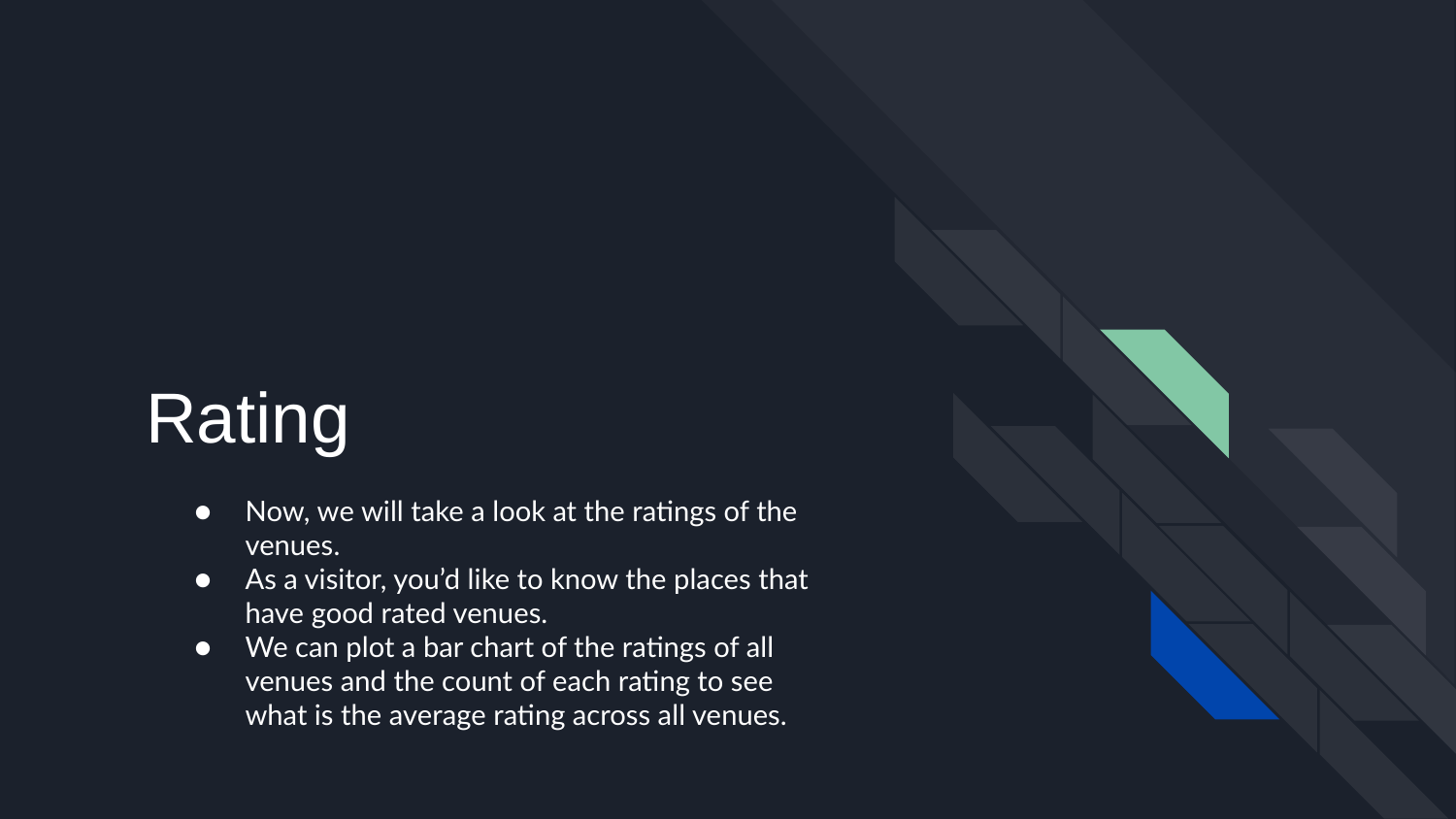

# Rating
Now, we will take a look at the ratings of the venues.
As a visitor, you’d like to know the places that have good rated venues.
We can plot a bar chart of the ratings of all venues and the count of each rating to see  what is the average rating across all venues.